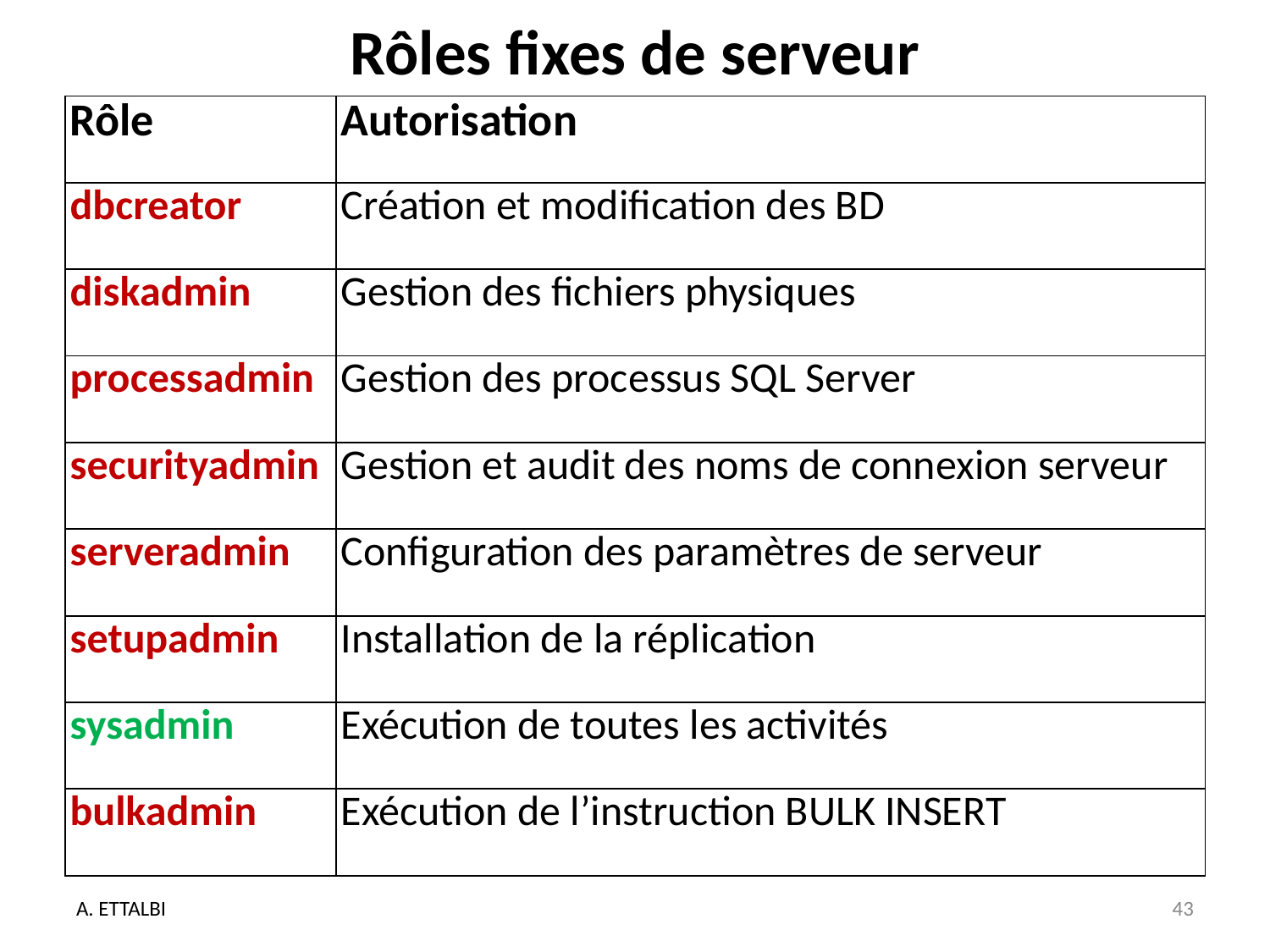

Rôles fixes de serveur
| Rôle | Autorisation |
| --- | --- |
| dbcreator | Création et modification des BD |
| diskadmin | Gestion des fichiers physiques |
| processadmin | Gestion des processus SQL Server |
| securityadmin | Gestion et audit des noms de connexion serveur |
| serveradmin | Configuration des paramètres de serveur |
| setupadmin | Installation de la réplication |
| sysadmin | Exécution de toutes les activités |
| bulkadmin | Exécution de l’instruction BULK INSERT |
A. ETTALBI
43